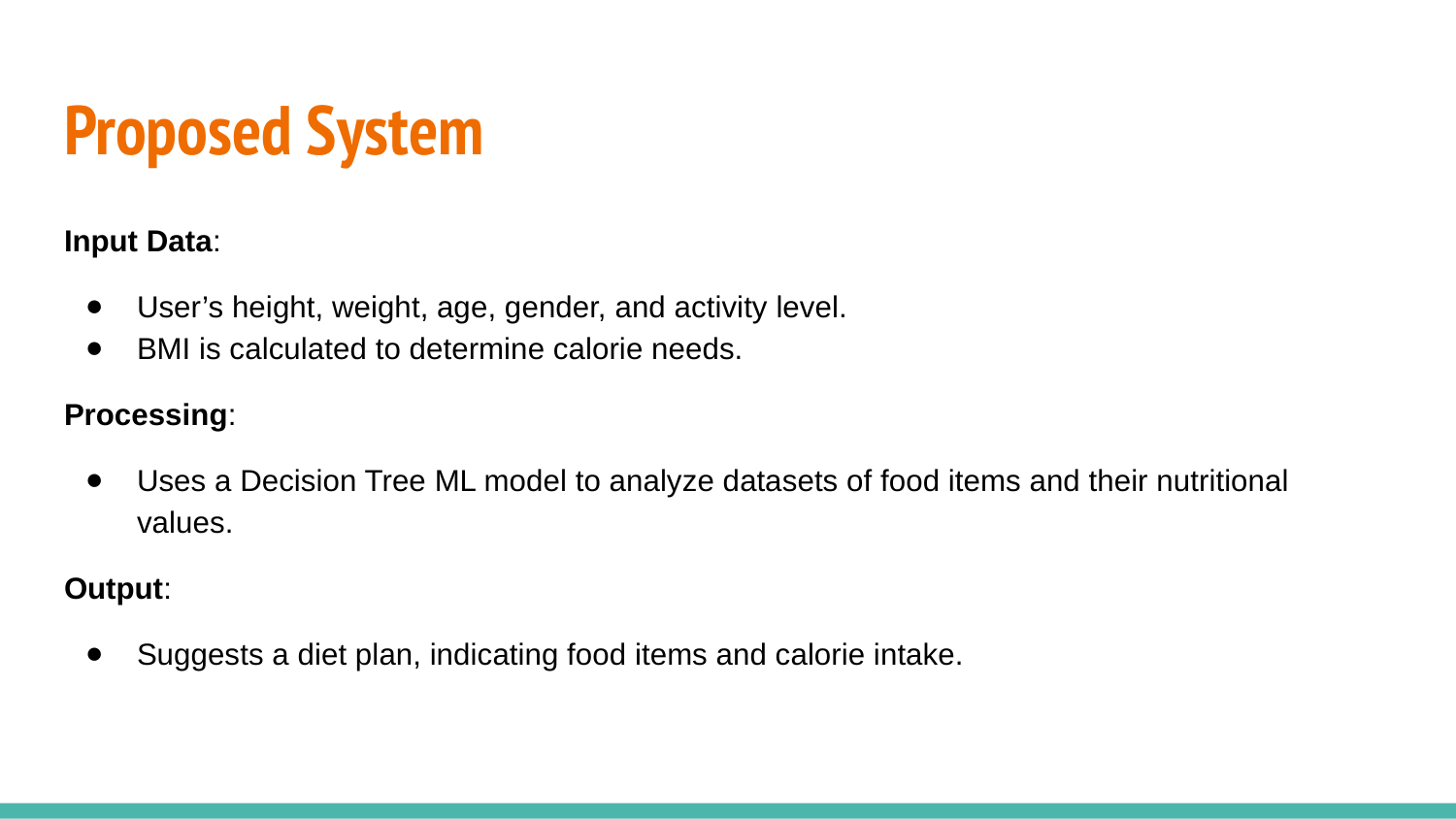

# Proposed System
Input Data:
User’s height, weight, age, gender, and activity level.
BMI is calculated to determine calorie needs.
Processing:
Uses a Decision Tree ML model to analyze datasets of food items and their nutritional values.
Output:
Suggests a diet plan, indicating food items and calorie intake.